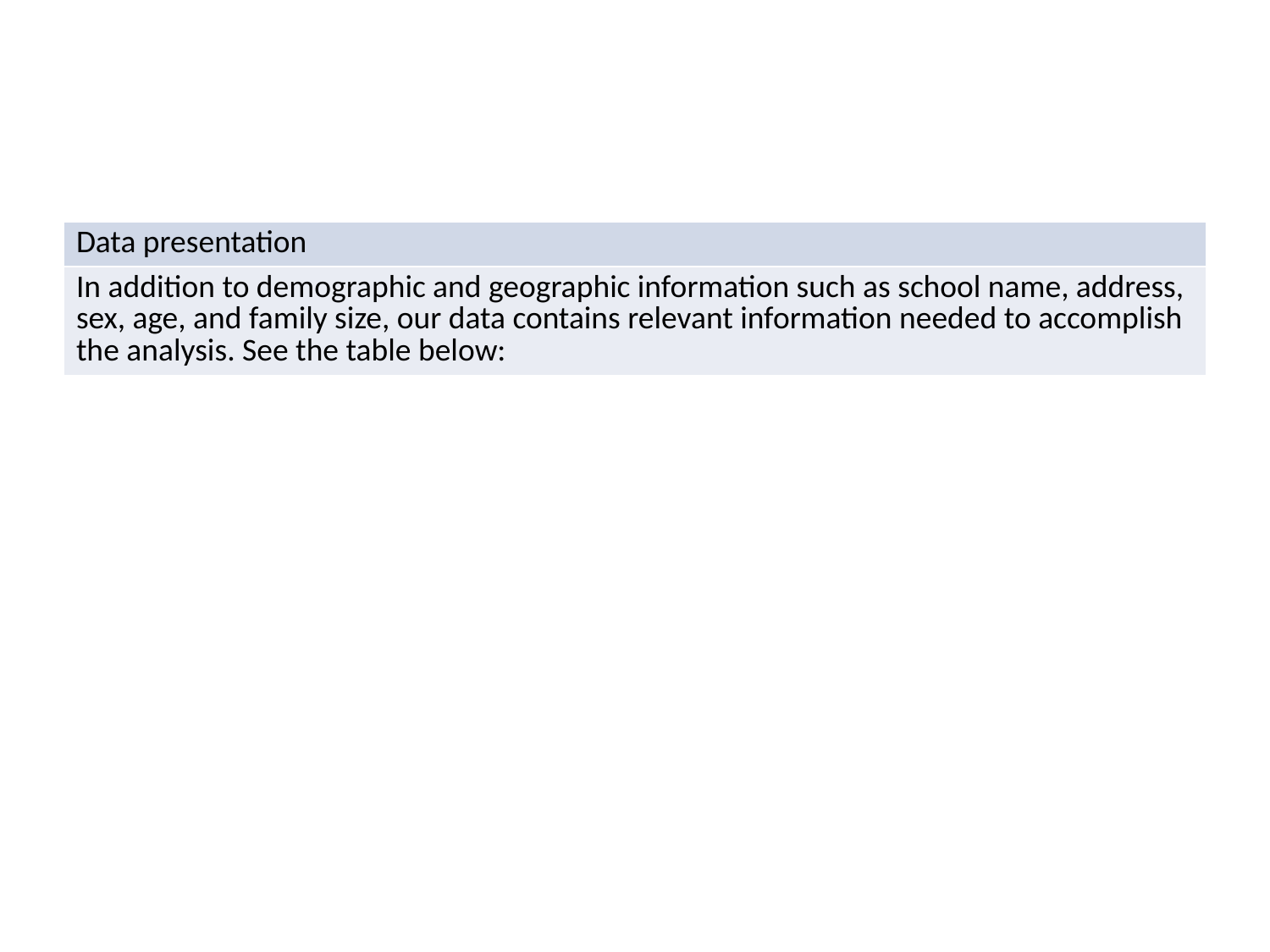

| Data presentation |
| --- |
| In addition to demographic and geographic information such as school name, address, sex, age, and family size, our data contains relevant information needed to accomplish the analysis. See the table below: |